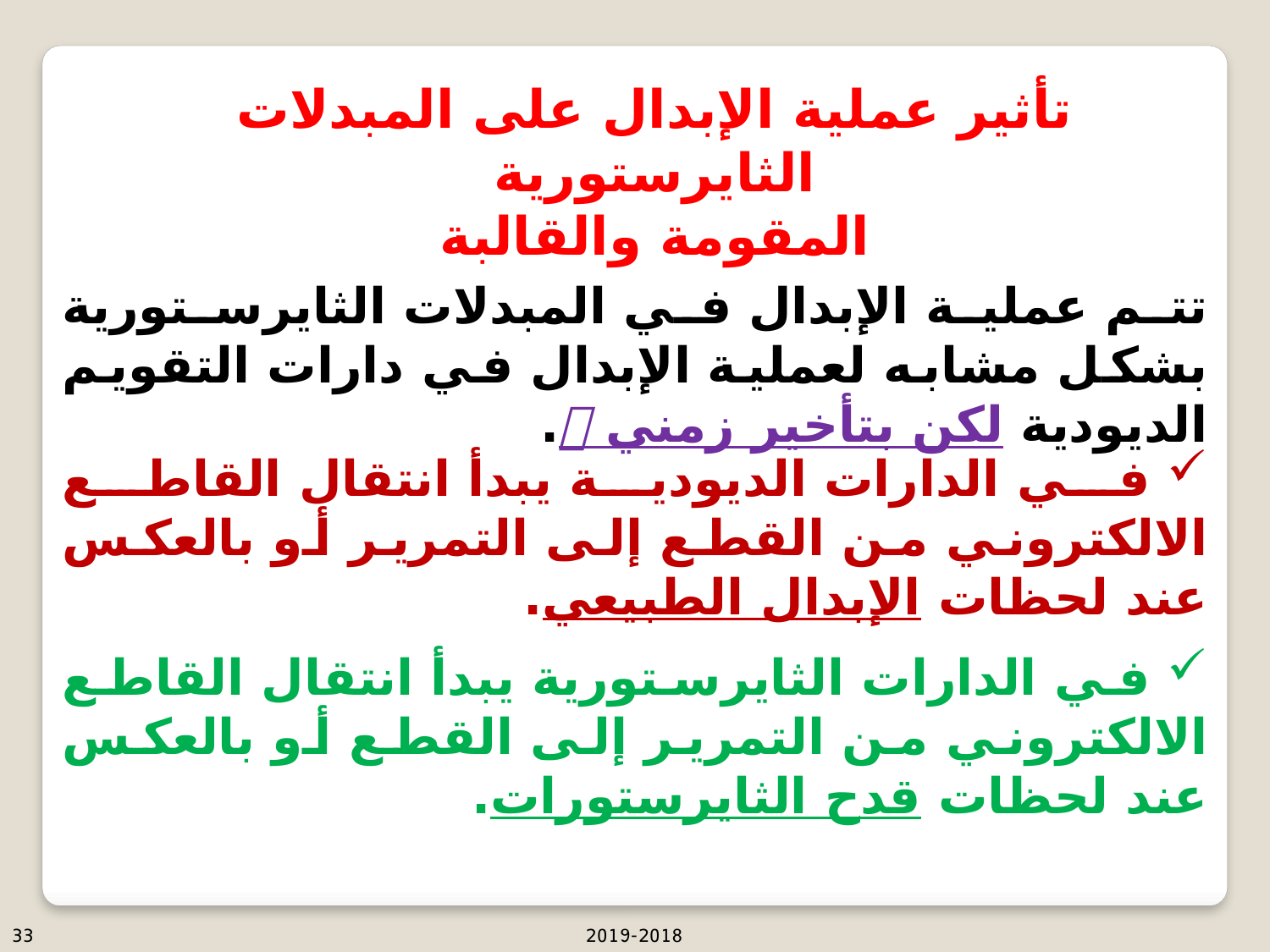

تأثير عملية الإبدال على المبدلات الثايرستورية
المقومة والقالبة
تتم عملية الإبدال في المبدلات الثايرستورية بشكل مشابه لعملية الإبدال في دارات التقويم الديودية لكن بتأخير زمني α.
 في الدارات الديودية يبدأ انتقال القاطع الالكتروني من القطع إلى التمرير أو بالعكس عند لحظات الإبدال الطبيعي.
 في الدارات الثايرستورية يبدأ انتقال القاطع الالكتروني من التمرير إلى القطع أو بالعكس عند لحظات قدح الثايرستورات.
33
2019-2018